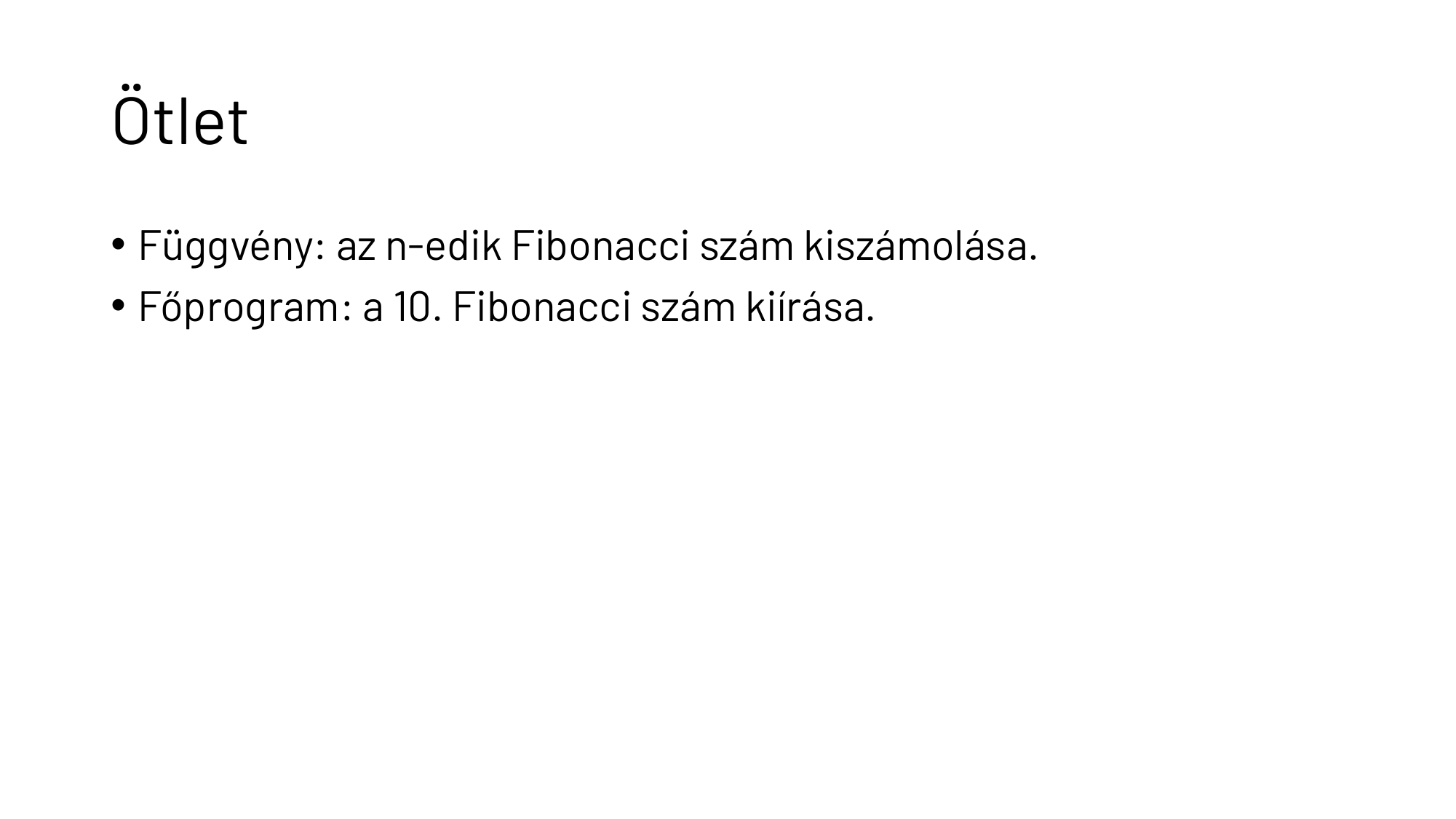

# Ötlet
Függvény: az n-edik Fibonacci szám kiszámolása.
Főprogram: a 10. Fibonacci szám kiírása.